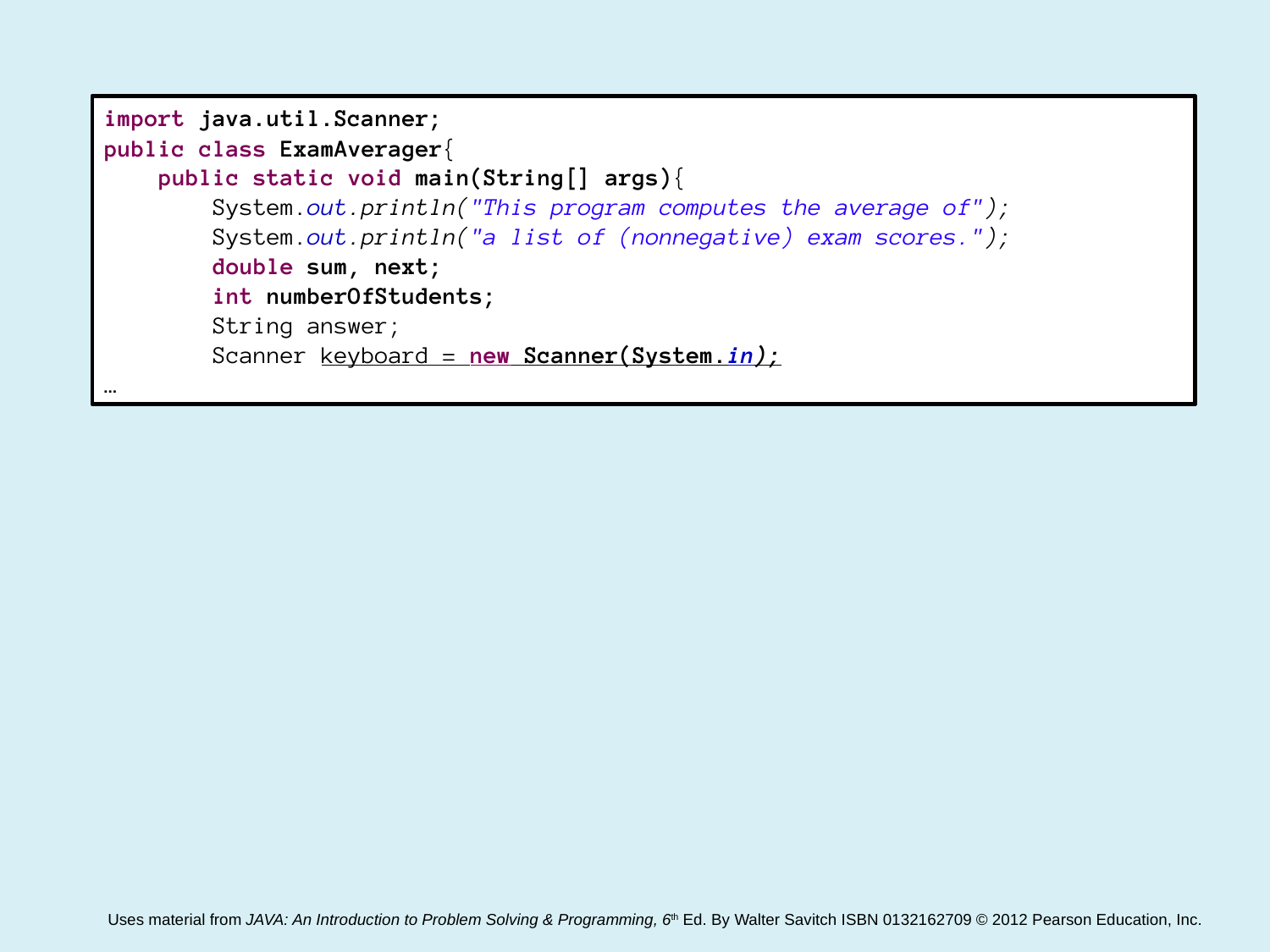

import java.util.Scanner;
public class ExamAverager{
    public static void main(String[] args){
        System.out.println("This program computes the average of");
        System.out.println("a list of (nonnegative) exam scores.");
        double sum, next;
        int numberOfStudents;
        String answer;
        Scanner keyboard = new Scanner(System.in);
…